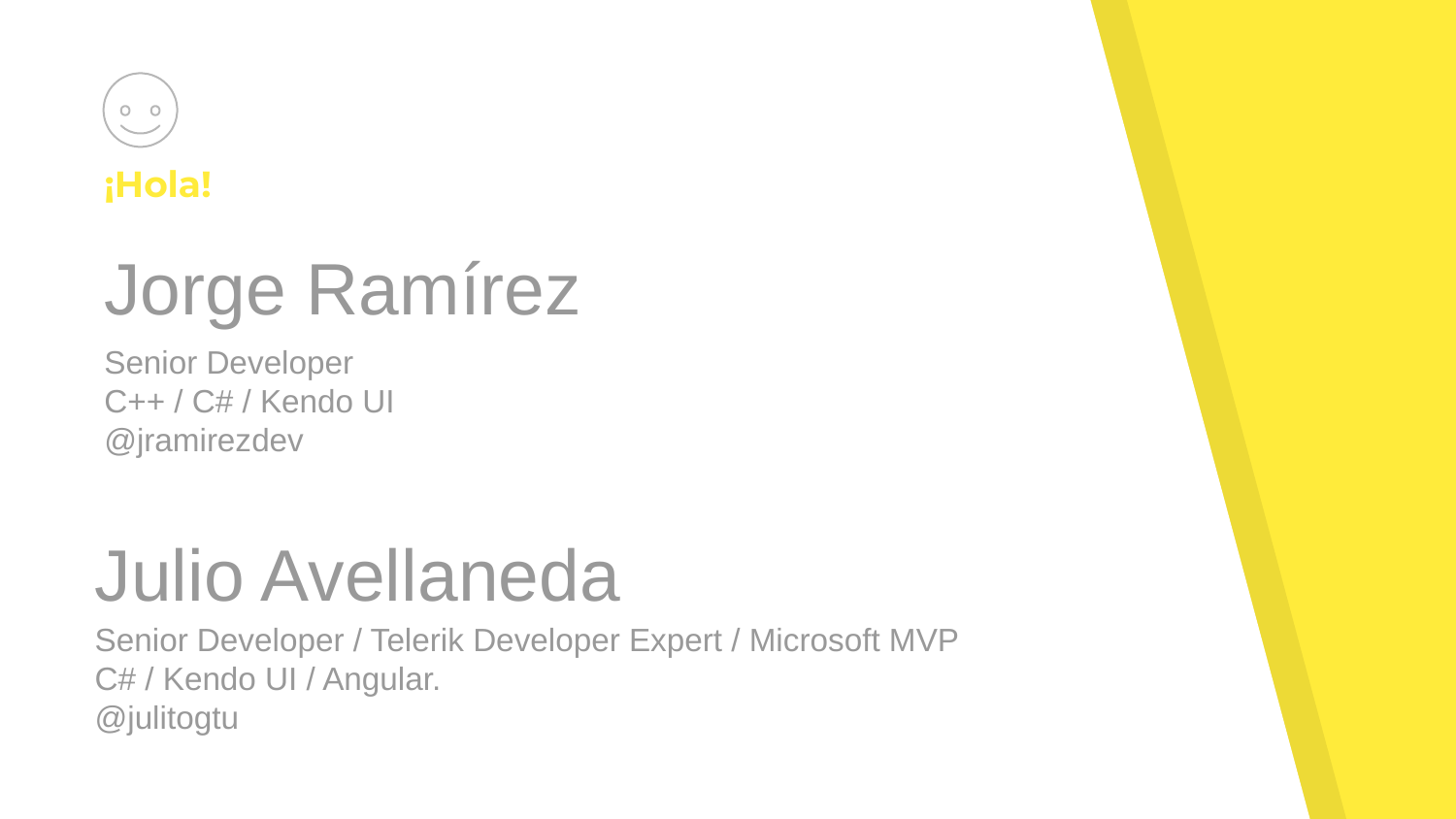

¡Hola!

Jorge Ramírez
Senior Developer
C++ / C# / Kendo UI
@jramirezdev

Julio Avellaneda
Senior Developer / Telerik Developer Expert / Microsoft MVP
C# / Kendo UI / Angular.
@julitogtu